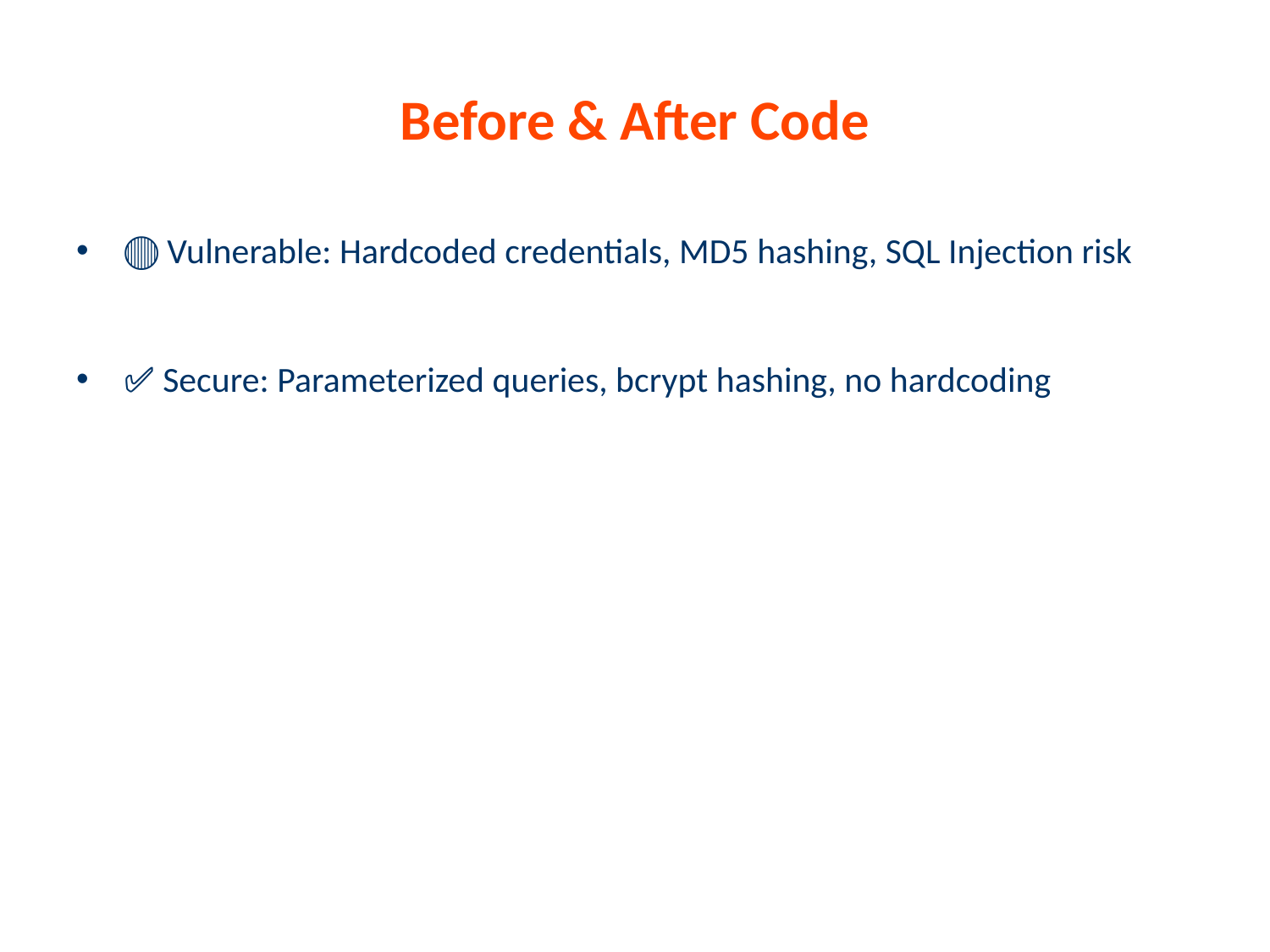

# Before & After Code
🔴 Vulnerable: Hardcoded credentials, MD5 hashing, SQL Injection risk

✅ Secure: Parameterized queries, bcrypt hashing, no hardcoding